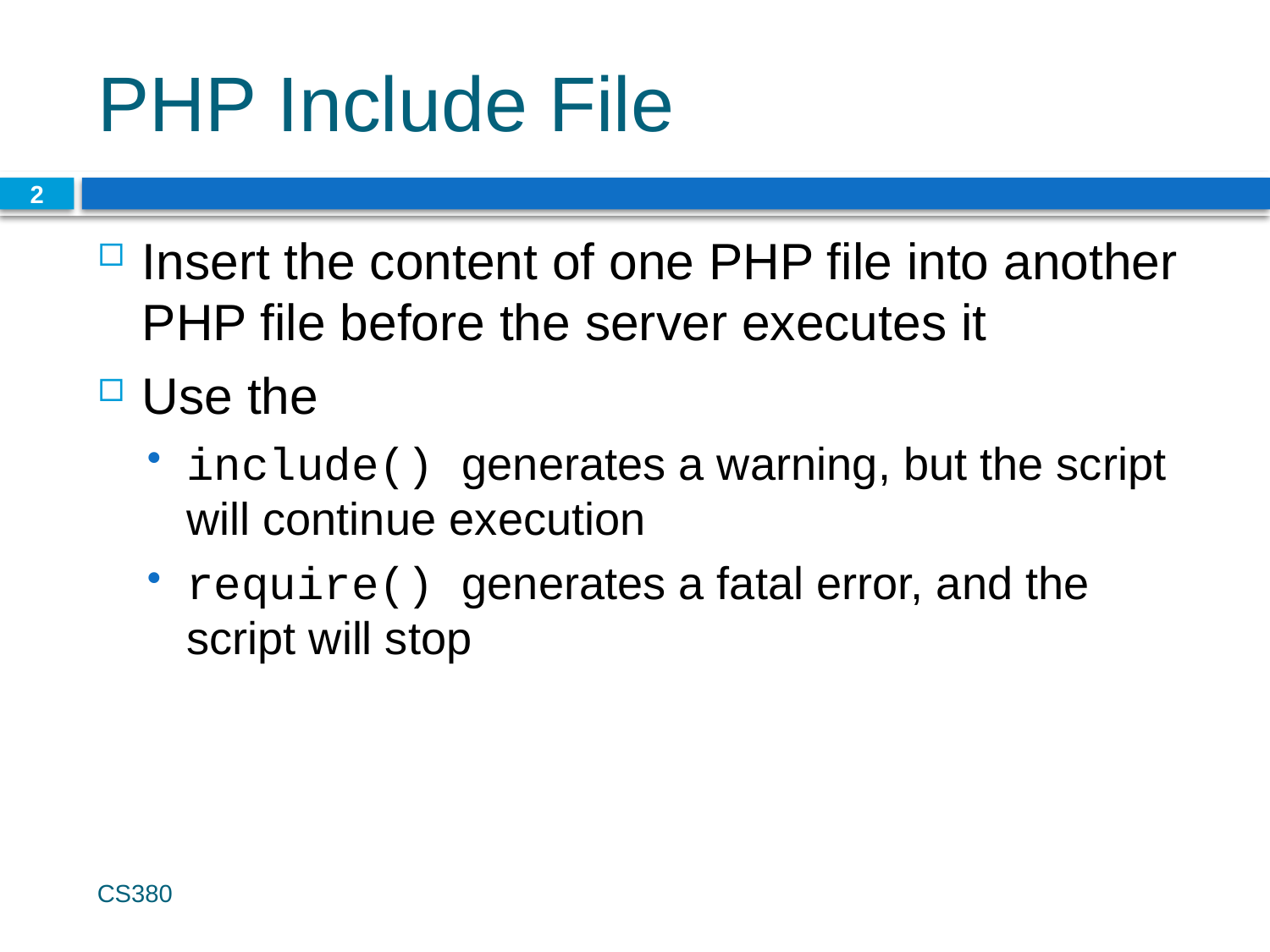

# PHP Include File
2
Insert the content of one PHP file into another PHP file before the server executes it
Use the
include() generates a warning, but the script will continue execution
require() generates a fatal error, and the script will stop
CS380